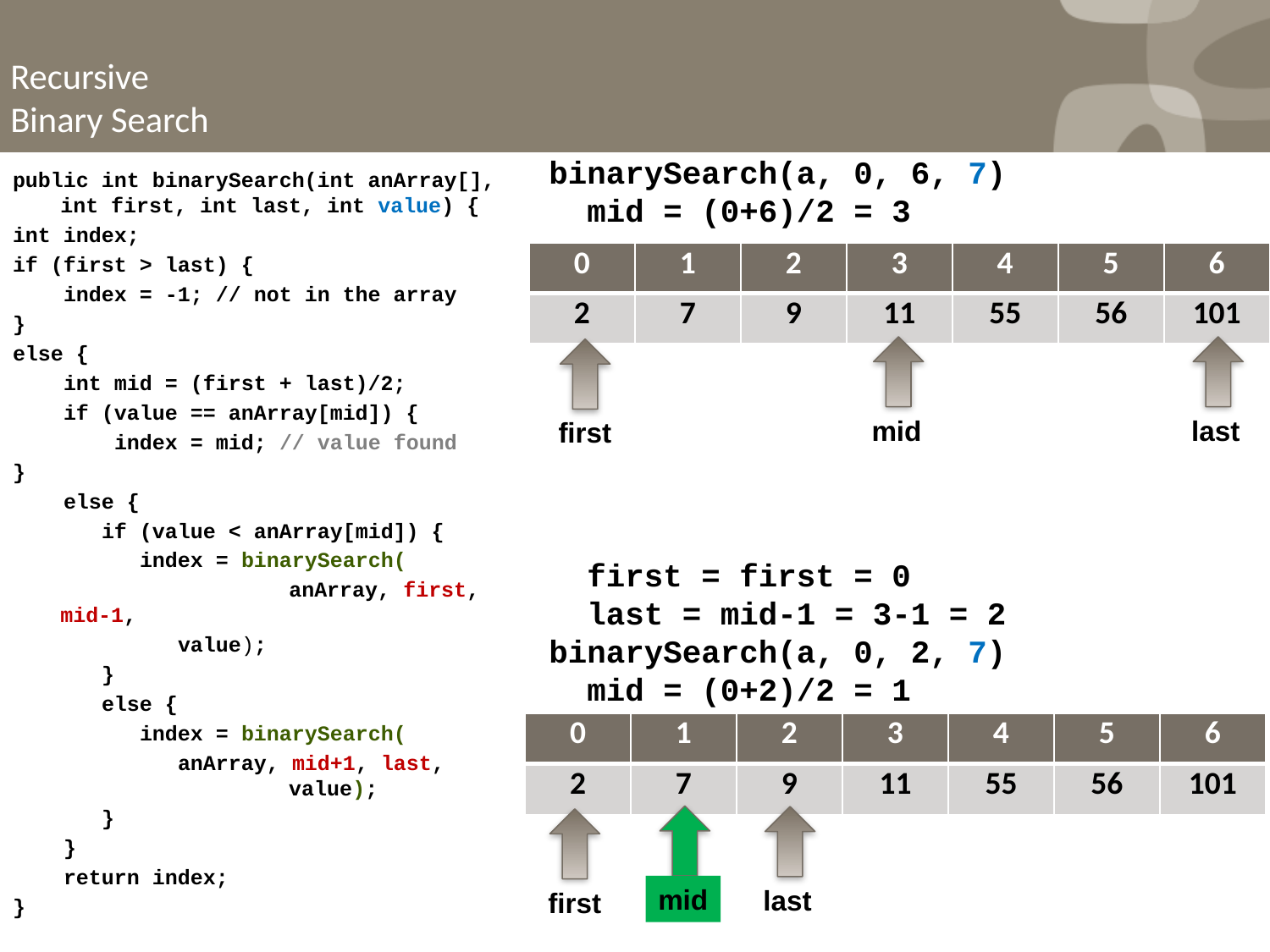

# Recursive Binary Search
binarySearch(a, 0, 6, 7)
  mid = (0+6)/2 = 3
public int binarySearch(int anArray[], int first, int last, int value) {
int index;
if (first > last) {
    index = -1; // not in the array
}
else {
    int mid = (first + last)/2;
    if (value == anArray[mid]) {
        index = mid; // value found
}
    else {
       if (value < anArray[mid]) {
          index = binarySearch(
		        anArray, first, mid-1,
             value);
       }
       else {
          index = binarySearch(
             anArray, mid+1, last, 	        value);
       }
    }
    return index;
}
| 0 | 1 | 2 | 3 | 4 | 5 | 6 |
| --- | --- | --- | --- | --- | --- | --- |
| 2 | 7 | 9 | 11 | 55 | 56 | 101 |

mid

last

first
  first = first = 0
  last = mid-1 = 3-1 = 2
binarySearch(a, 0, 2, 7)
  mid = (0+2)/2 = 1
| 0 | 1 | 2 | 3 | 4 | 5 | 6 |
| --- | --- | --- | --- | --- | --- | --- |
| 2 | 7 | 9 | 11 | 55 | 56 | 101 |

mid

last

first